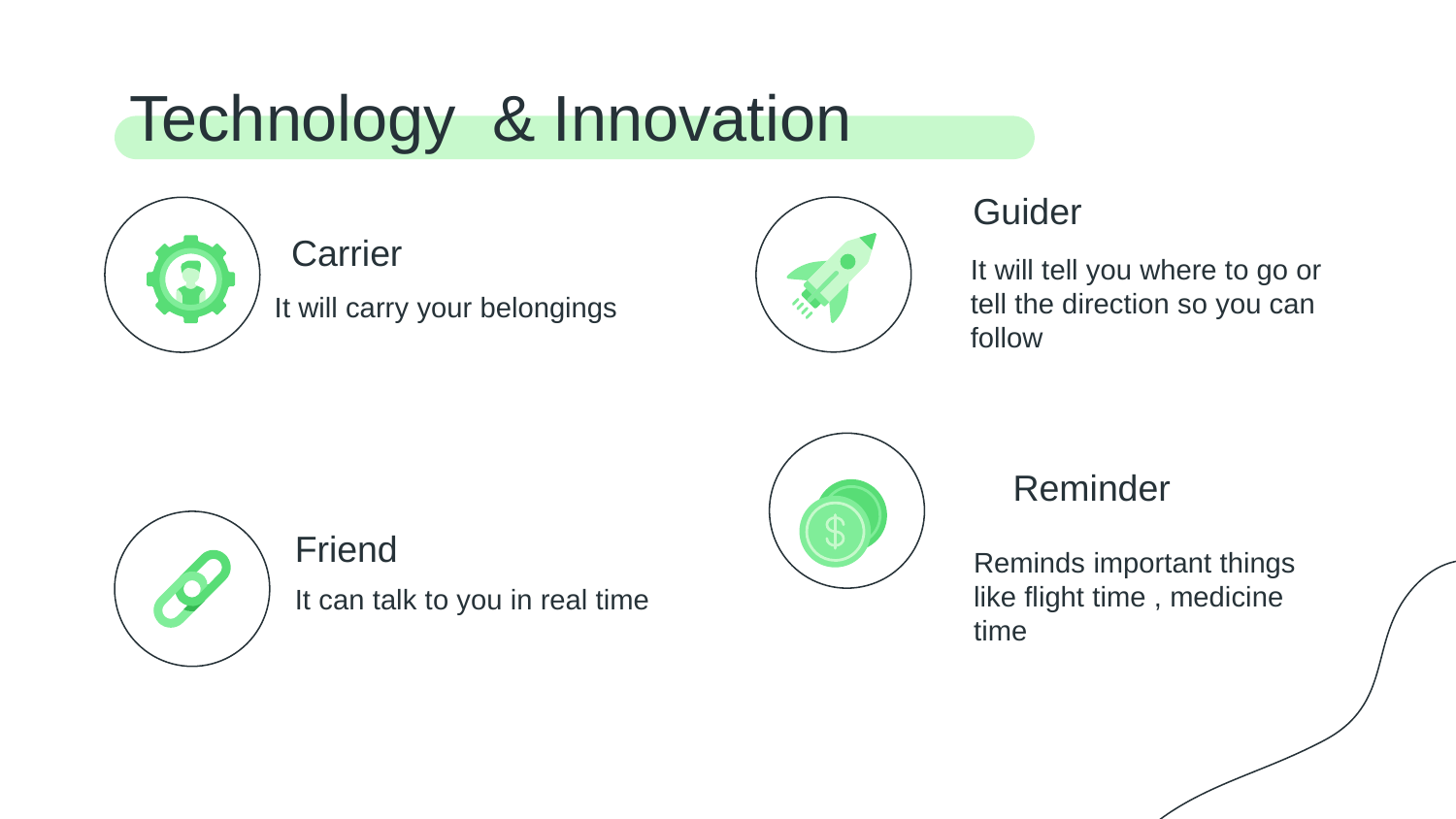

# Technology  & Innovation
Guider

Carrier

It will tell you where to go or tell the direction so you can follow
It will carry your belongings

Reminder

Friend
Reminds important things like flight time , medicine time

It can talk to you in real time